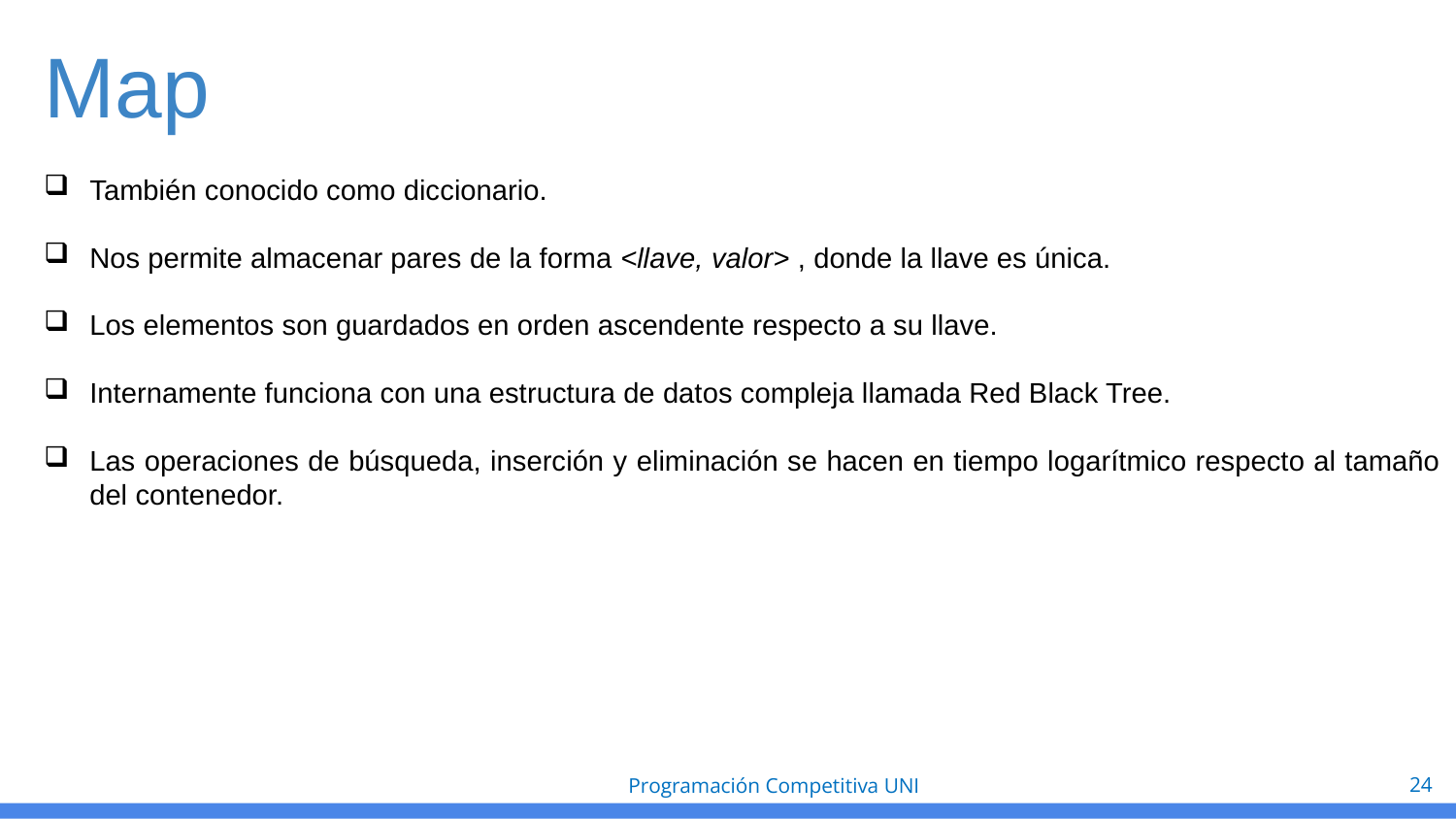

# Map
También conocido como diccionario.

Nos permite almacenar pares de la forma <llave, valor> , donde la llave es única.

Los elementos son guardados en orden ascendente respecto a su llave.

Internamente funciona con una estructura de datos compleja llamada Red Black Tree.

Las operaciones de búsqueda, inserción y eliminación se hacen en tiempo logarítmico respecto al tamaño del contenedor.